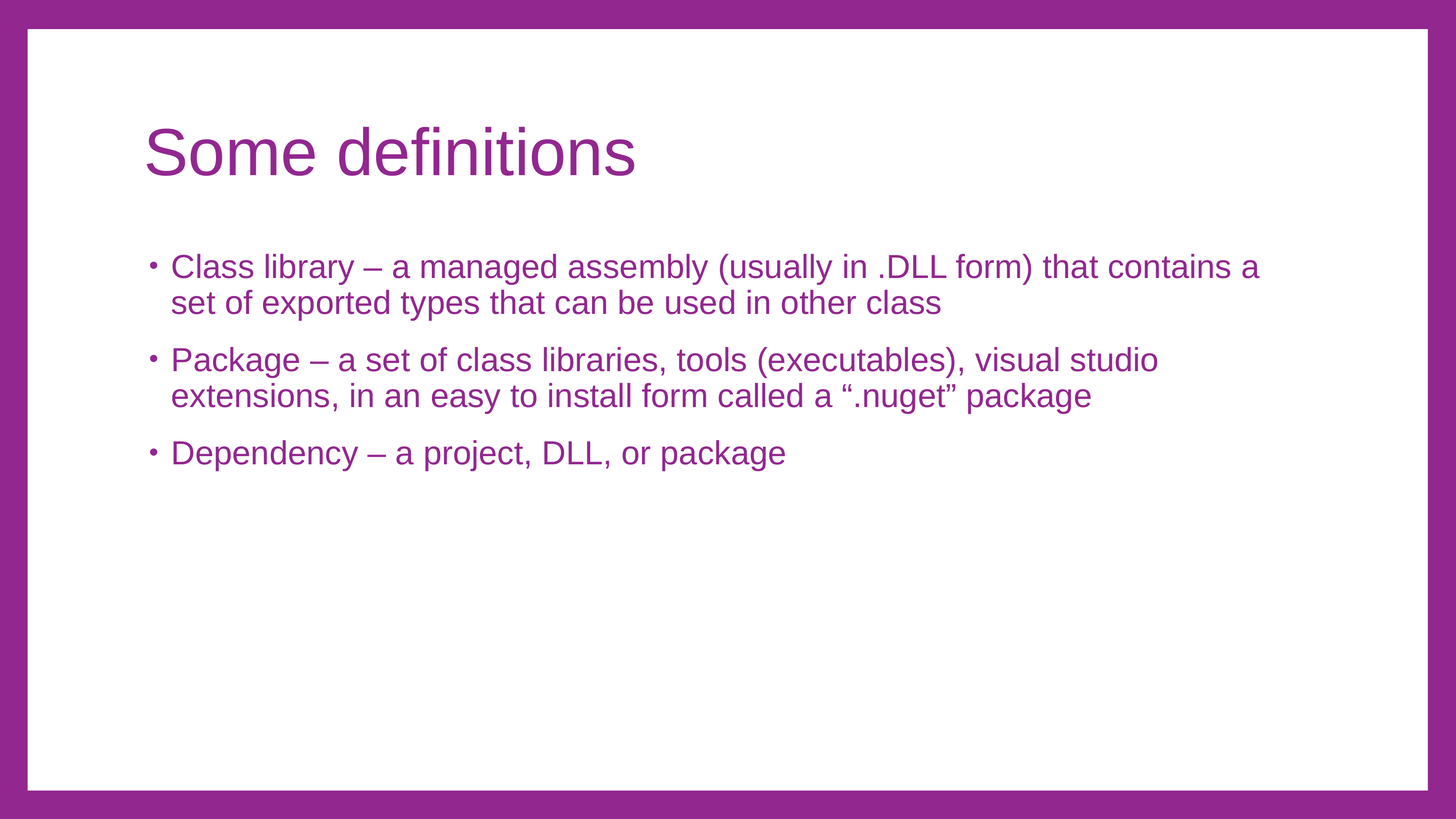

# Some definitions
Class library – a managed assembly (usually in .DLL form) that contains a set of exported types that can be used in other class
Package – a set of class libraries, tools (executables), visual studio extensions, in an easy to install form called a “.nuget” package
Dependency – a project, DLL, or package